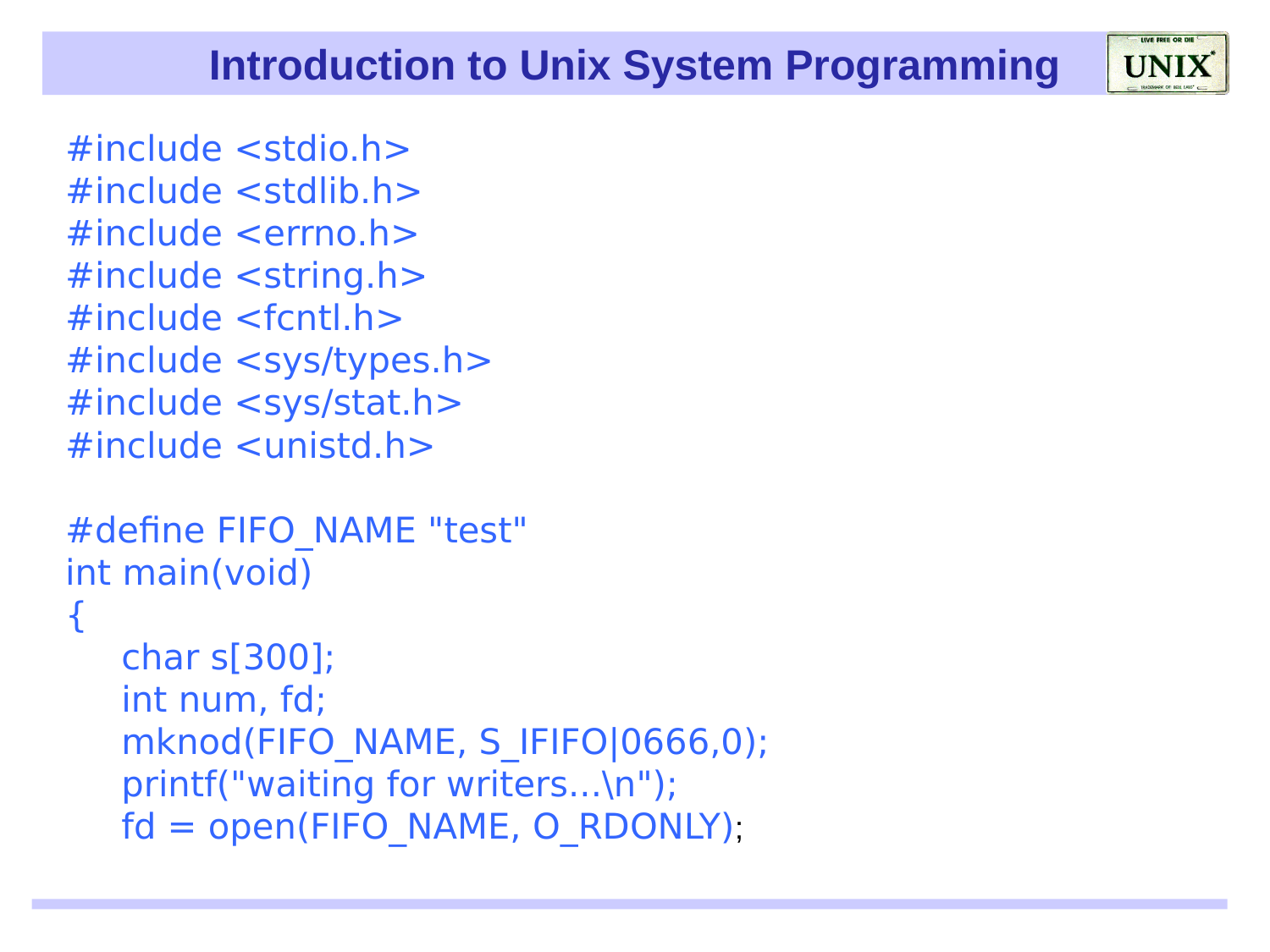

#include <stdio.h>
#include <stdlib.h>
#include <errno.h>
#include <string.h>
#include <fcntl.h>
#include <sys/types.h>
#include <sys/stat.h>
#include <unistd.h>

#define FIFO_NAME "test"
int main(void)
{
     char s[300];
     int num, fd;
     mknod(FIFO_NAME, S_IFIFO|0666,0);
     printf("waiting for writers...\n");
     fd = open(FIFO_NAME, O_RDONLY);